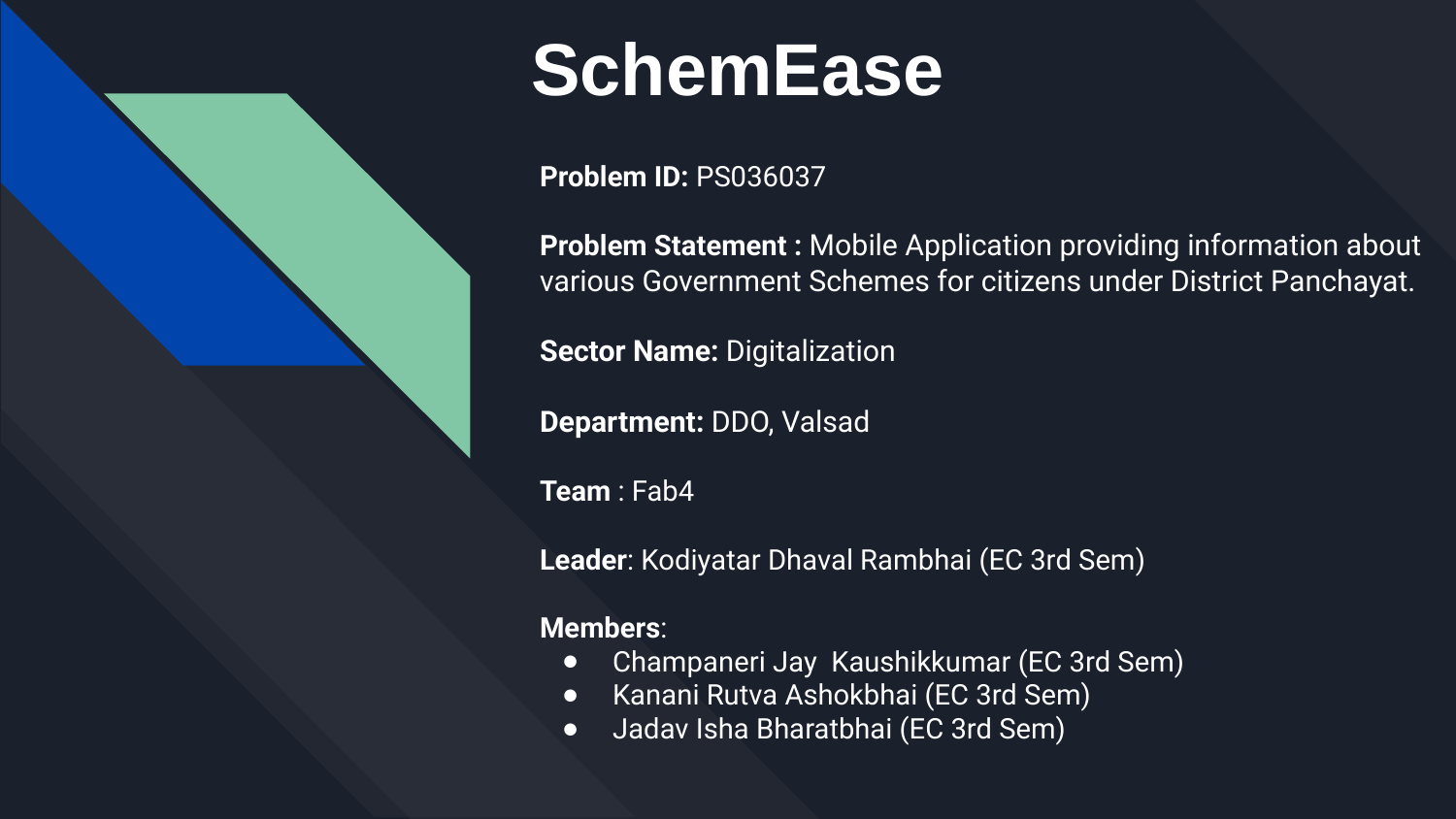

# SchemEase
Problem ID: PS036037

Problem Statement : Mobile Application providing information about various Government Schemes for citizens under District Panchayat.

Sector Name: Digitalization

Department: DDO, Valsad

Team : Fab4

Leader: Kodiyatar Dhaval Rambhai (EC 3rd Sem)

Members:
Champaneri Jay  Kaushikkumar (EC 3rd Sem)
Kanani Rutva Ashokbhai (EC 3rd Sem)
Jadav Isha Bharatbhai (EC 3rd Sem)